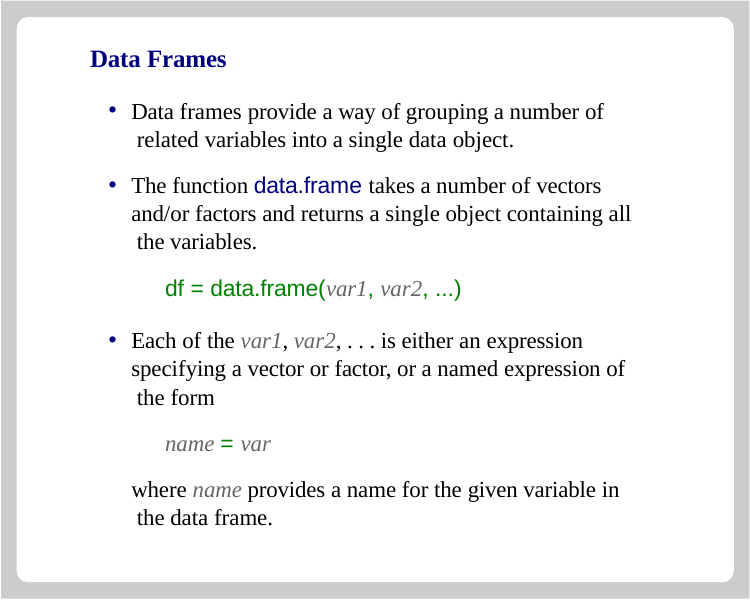

# Data Frames
Data frames provide a way of grouping a number of  related variables into a single data object.
The function data.frame takes a number of vectors  and/or factors and returns a single object containing all  the variables.
df = data.frame(var1, var2, ...)

Each of the var1, var2, . . . is either an expression  specifying a vector or factor, or a named expression of  the form
name = var
where name provides a name for the given variable in  the data frame.